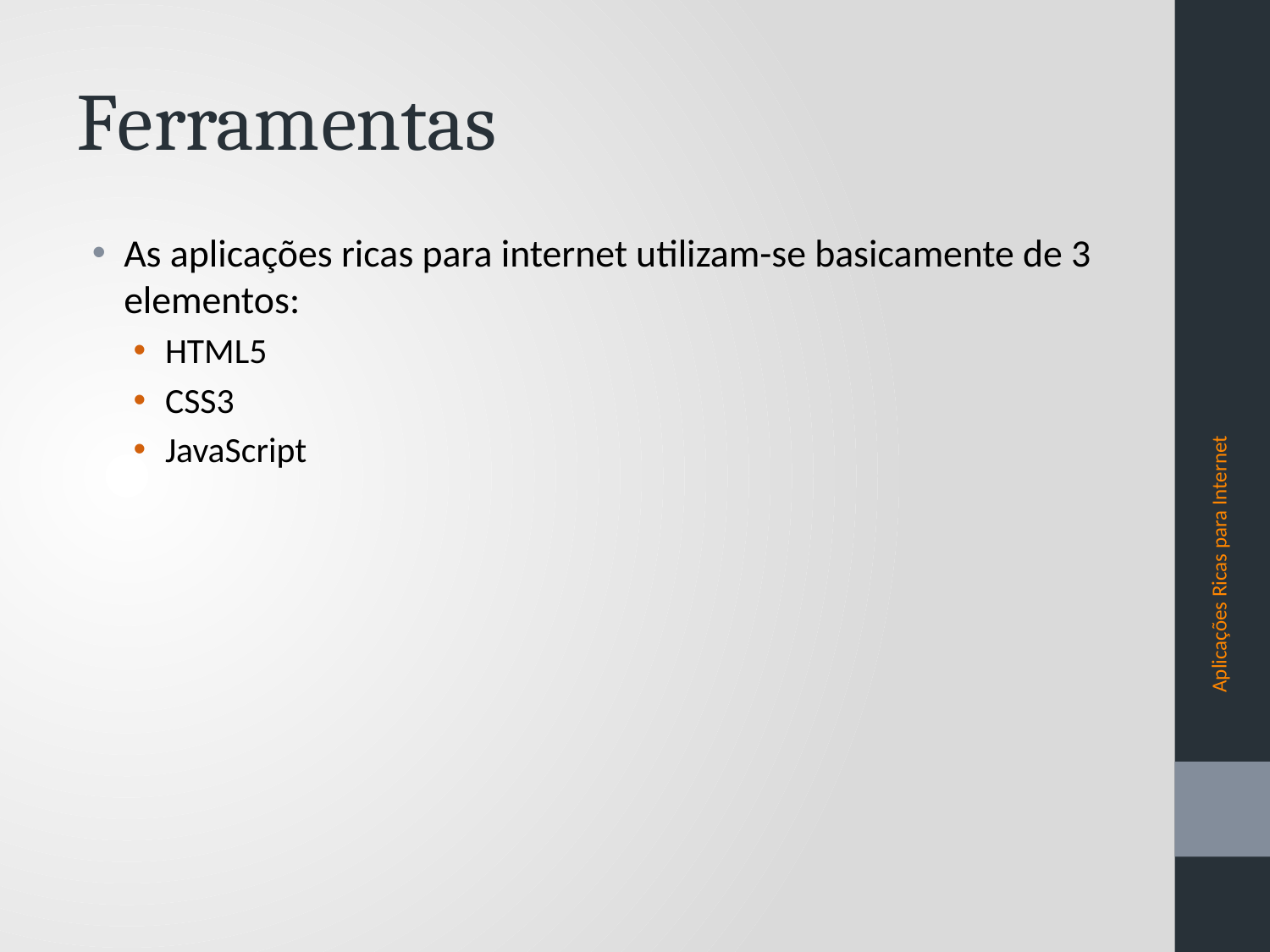

# Ferramentas
As aplicações ricas para internet utilizam-se basicamente de 3 elementos:
HTML5
CSS3
JavaScript
Aplicações Ricas para Internet